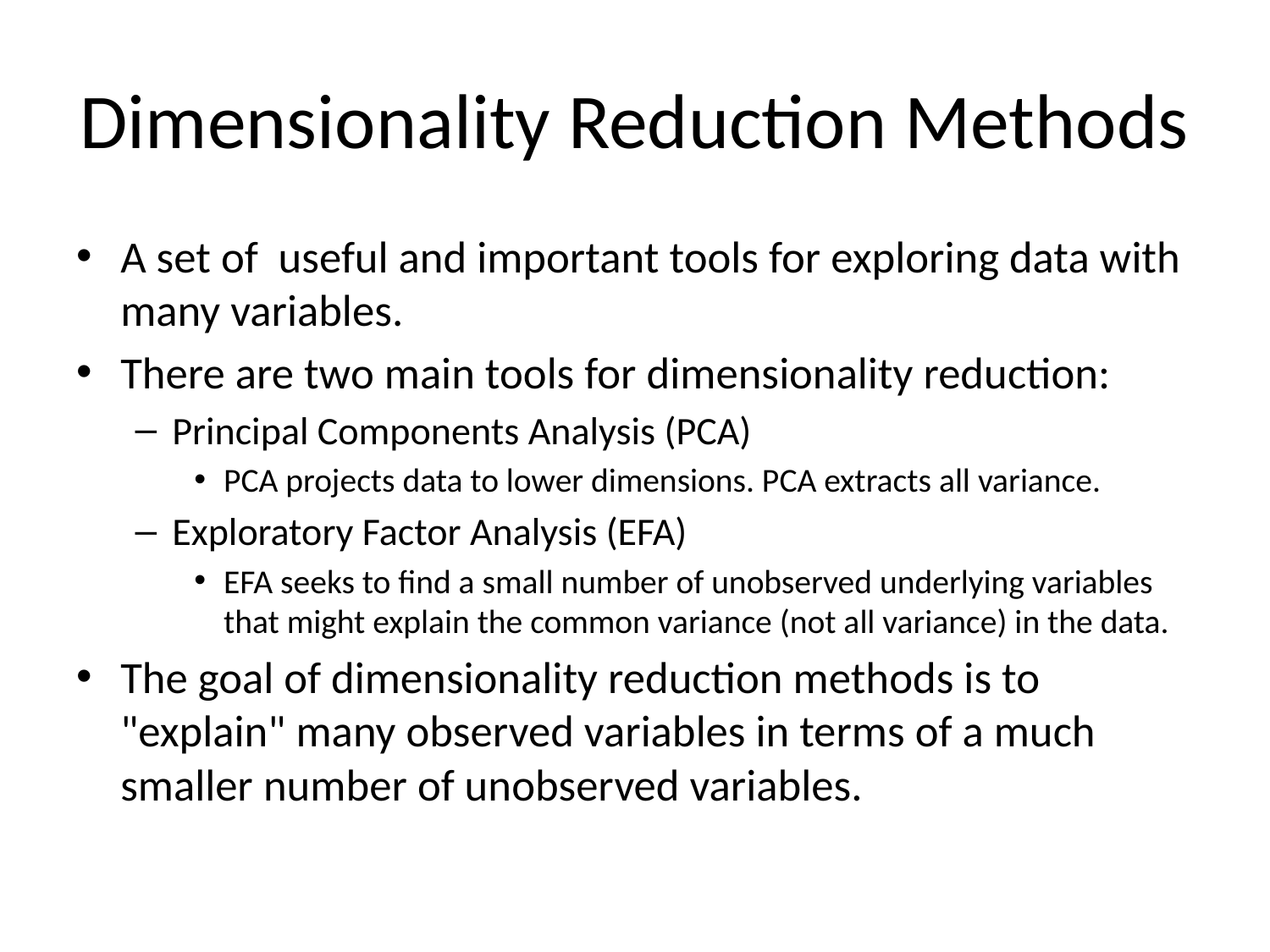

# Dimensionality Reduction Methods
A set of  useful and important tools for exploring data with many variables.
There are two main tools for dimensionality reduction:
Principal Components Analysis (PCA)
PCA projects data to lower dimensions. PCA extracts all variance.
Exploratory Factor Analysis (EFA)
EFA seeks to find a small number of unobserved underlying variables that might explain the common variance (not all variance) in the data.
The goal of dimensionality reduction methods is to "explain" many observed variables in terms of a much smaller number of unobserved variables.